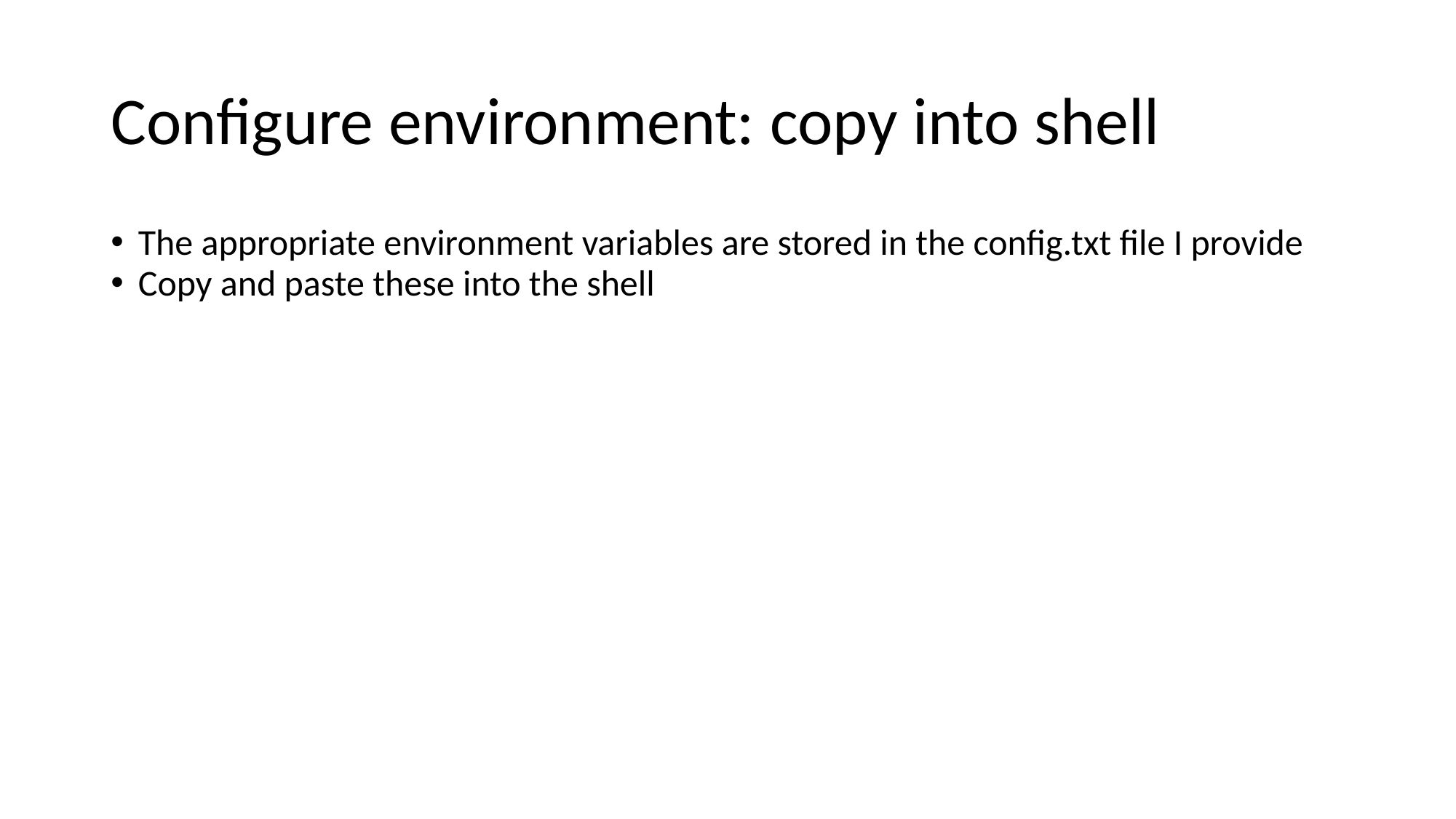

# Configure environment: copy into shell
The appropriate environment variables are stored in the config.txt file I provide
Copy and paste these into the shell